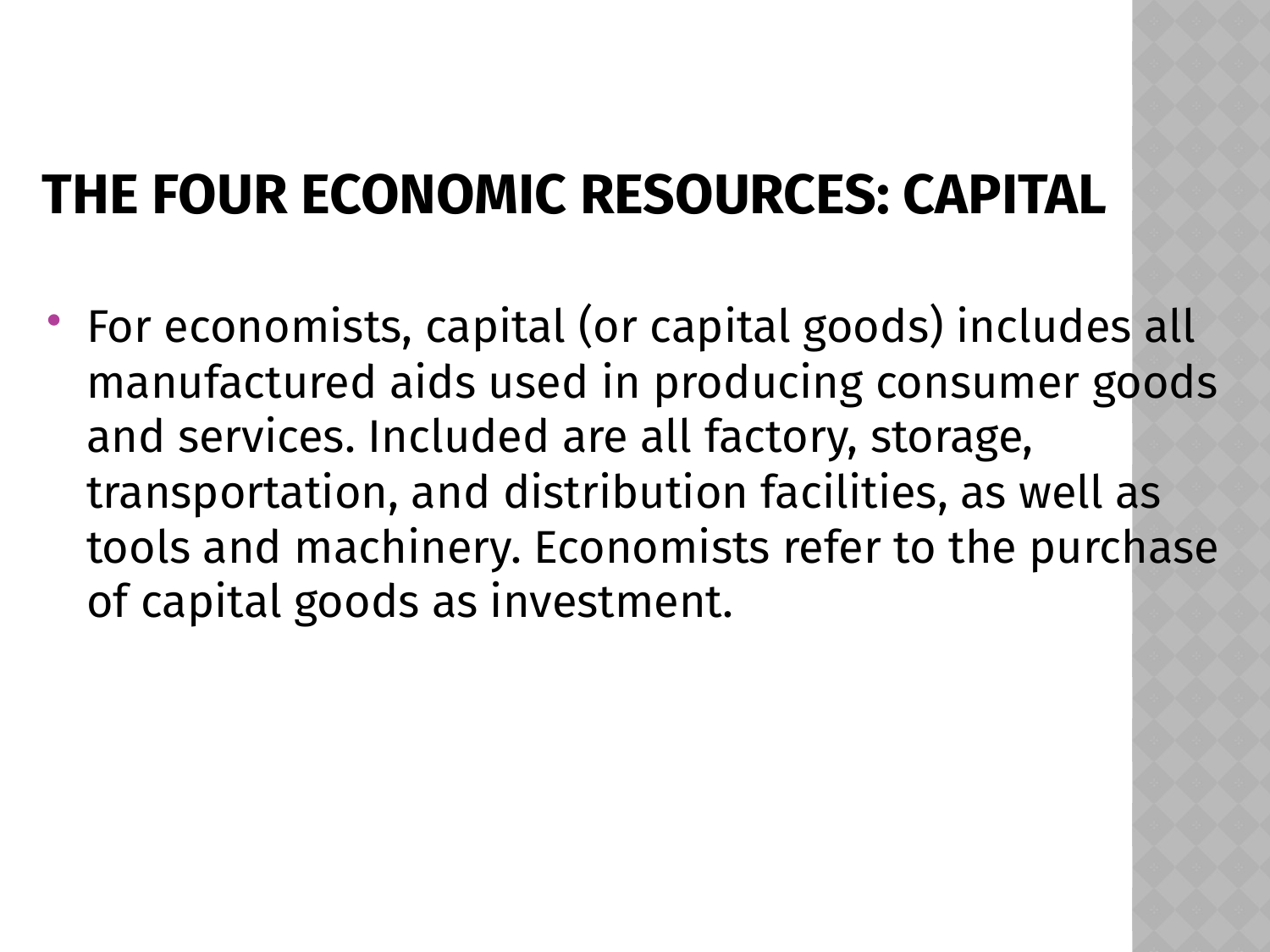

# The Four Economic Resources: Capital

For economists, capital (or capital goods) includes all manufactured aids used in producing consumer goods and services. Included are all factory, storage, transportation, and distribution facilities, as well as tools and machinery. Economists refer to the purchase of capital goods as investment.